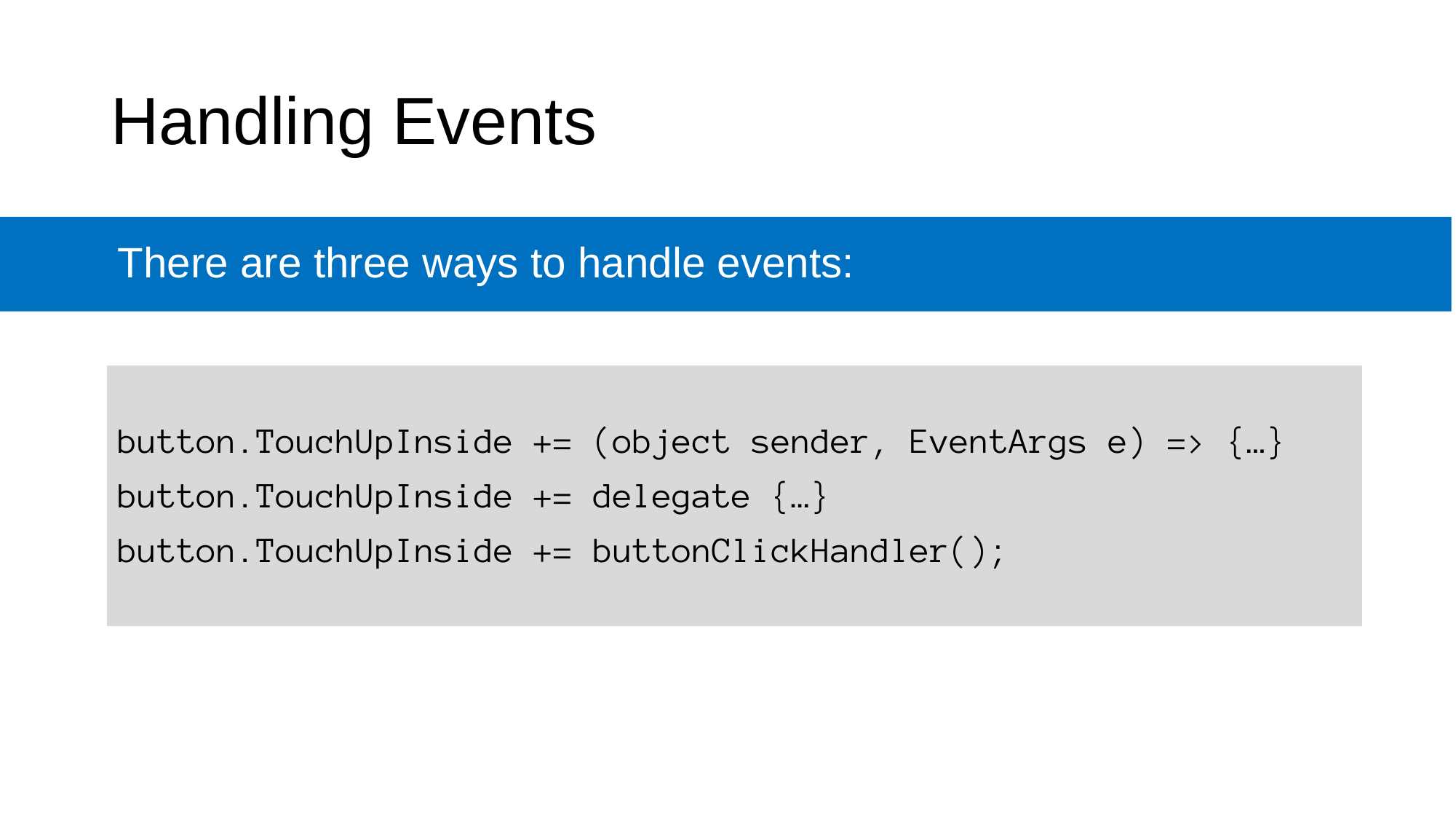

# Handling Events

There are three ways to handle events:
button.TouchUpInside += (object sender, EventArgs e) => {…}
button.TouchUpInside += delegate {…}
button.TouchUpInside += buttonClickHandler();